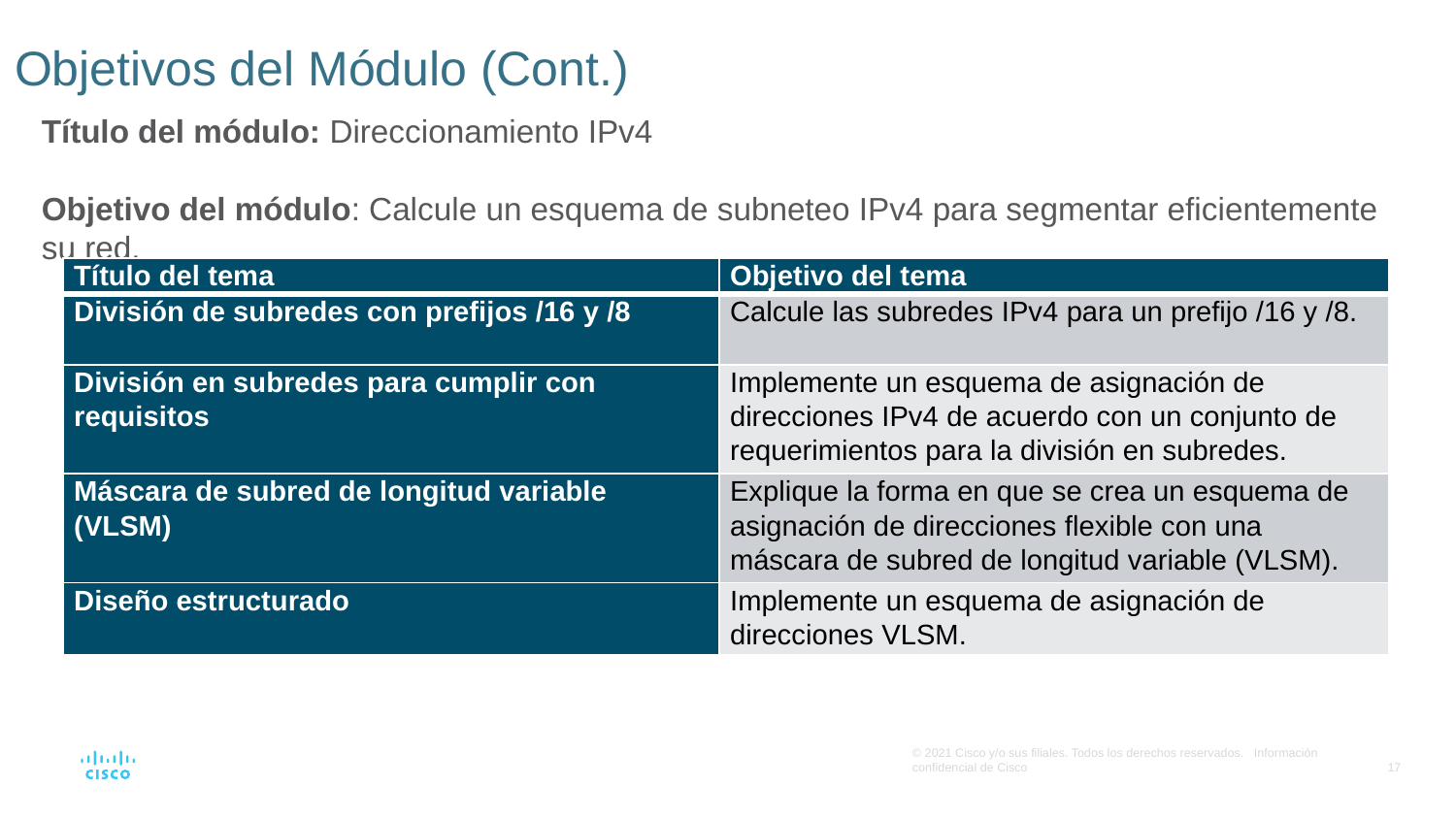

# Objetivos del Módulo (Cont.)
Título del módulo: Direccionamiento IPv4

Objetivo del módulo: Calcule un esquema de subneteo IPv4 para segmentar eficientemente su red.
| Título del tema | Objetivo del tema |
| --- | --- |
| División de subredes con prefijos /16 y /8 | Calcule las subredes IPv4 para un prefijo /16 y /8. |
| División en subredes para cumplir con requisitos | Implemente un esquema de asignación de direcciones IPv4 de acuerdo con un conjunto de requerimientos para la división en subredes. |
| Máscara de subred de longitud variable (VLSM) | Explique la forma en que se crea un esquema de asignación de direcciones flexible con una máscara de subred de longitud variable (VLSM). |
| Diseño estructurado | Implemente un esquema de asignación de direcciones VLSM. |